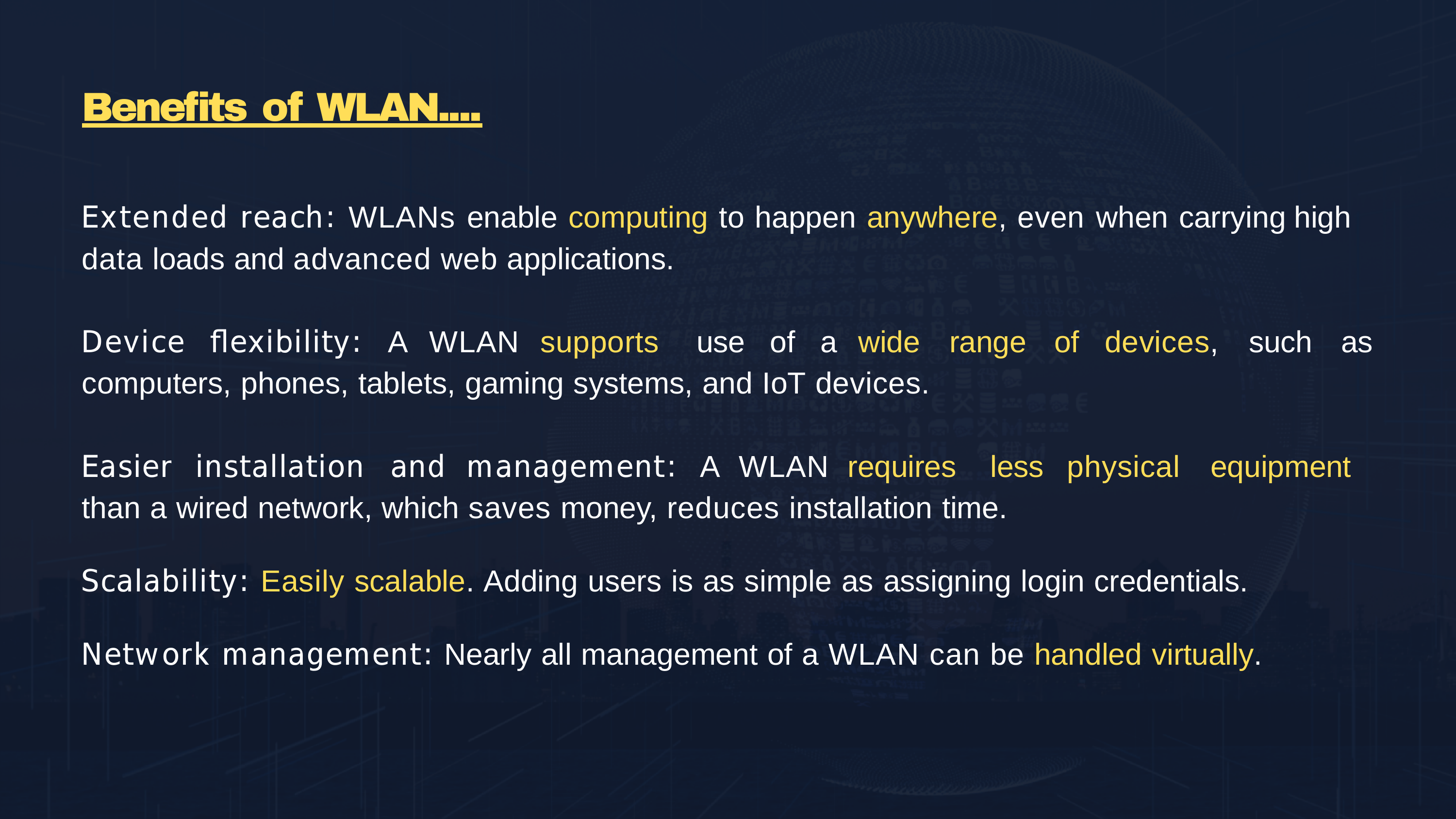

# Benefits of WLAN....
Extended reach: WLANs enable computing to happen anywhere, even when carrying high data loads and advanced web applications.
Device	flexibility:	A	WLAN	supports	use	of	a	wide	range	of	devices,	such	as computers, phones, tablets, gaming systems, and IoT devices.
Easier	installation	and	management:	A	WLAN	requires	less	physical	equipment than a wired network, which saves money, reduces installation time.

Scalability: Easily scalable. Adding users is as simple as assigning login credentials.

Network management: Nearly all management of a WLAN can be handled virtually.